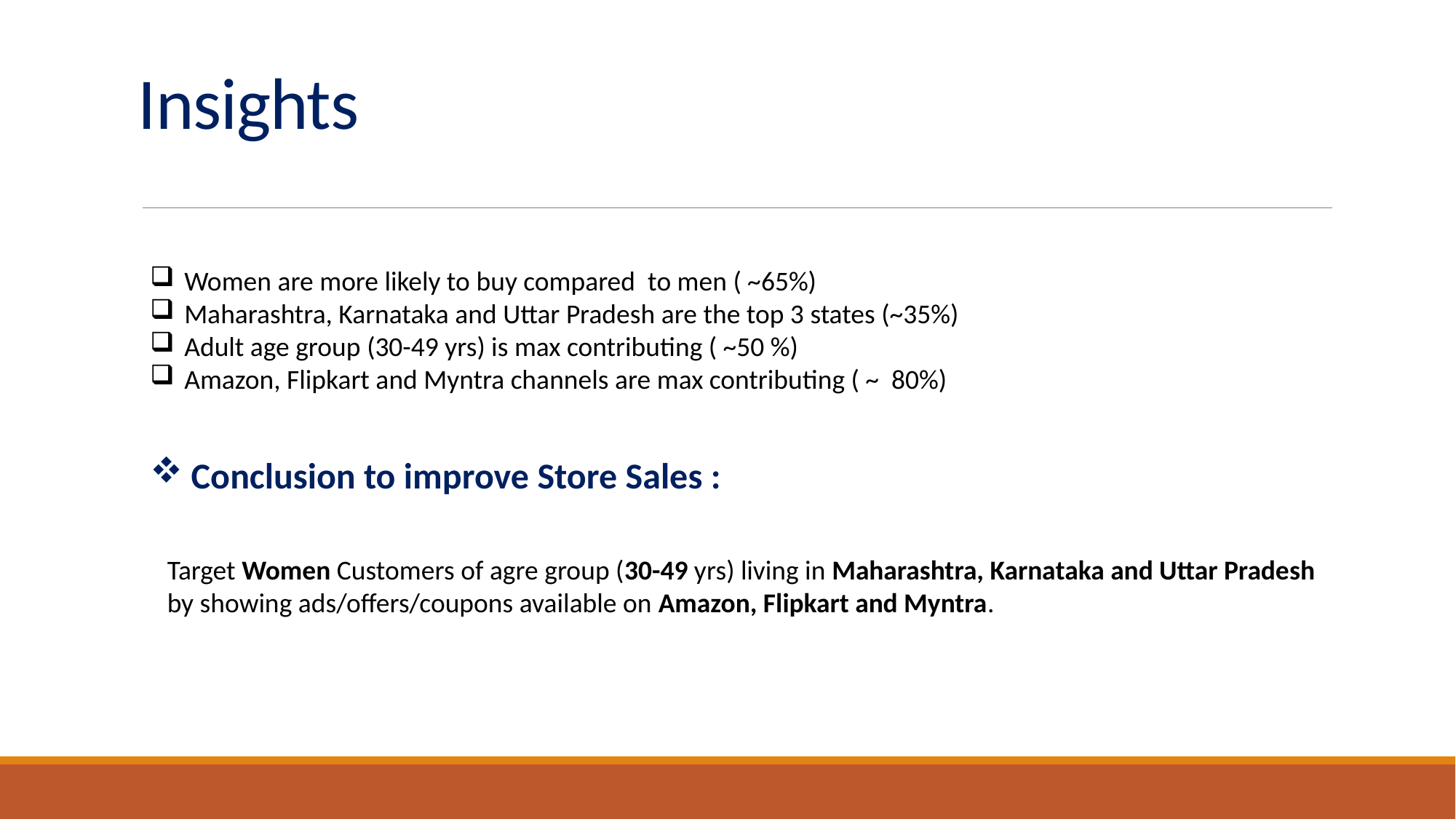

# Insights
Women are more likely to buy compared  to men ( ~65%)
Maharashtra, Karnataka and Uttar Pradesh are the top 3 states (~35%)
Adult age group (30-49 yrs) is max contributing ( ~50 %)
Amazon, Flipkart and Myntra channels are max contributing ( ~  80%)
Conclusion to improve Store Sales :
Target Women Customers of agre group (30-49 yrs) living in Maharashtra, Karnataka and Uttar Pradesh  by showing ads/offers/coupons available on Amazon, Flipkart and Myntra.